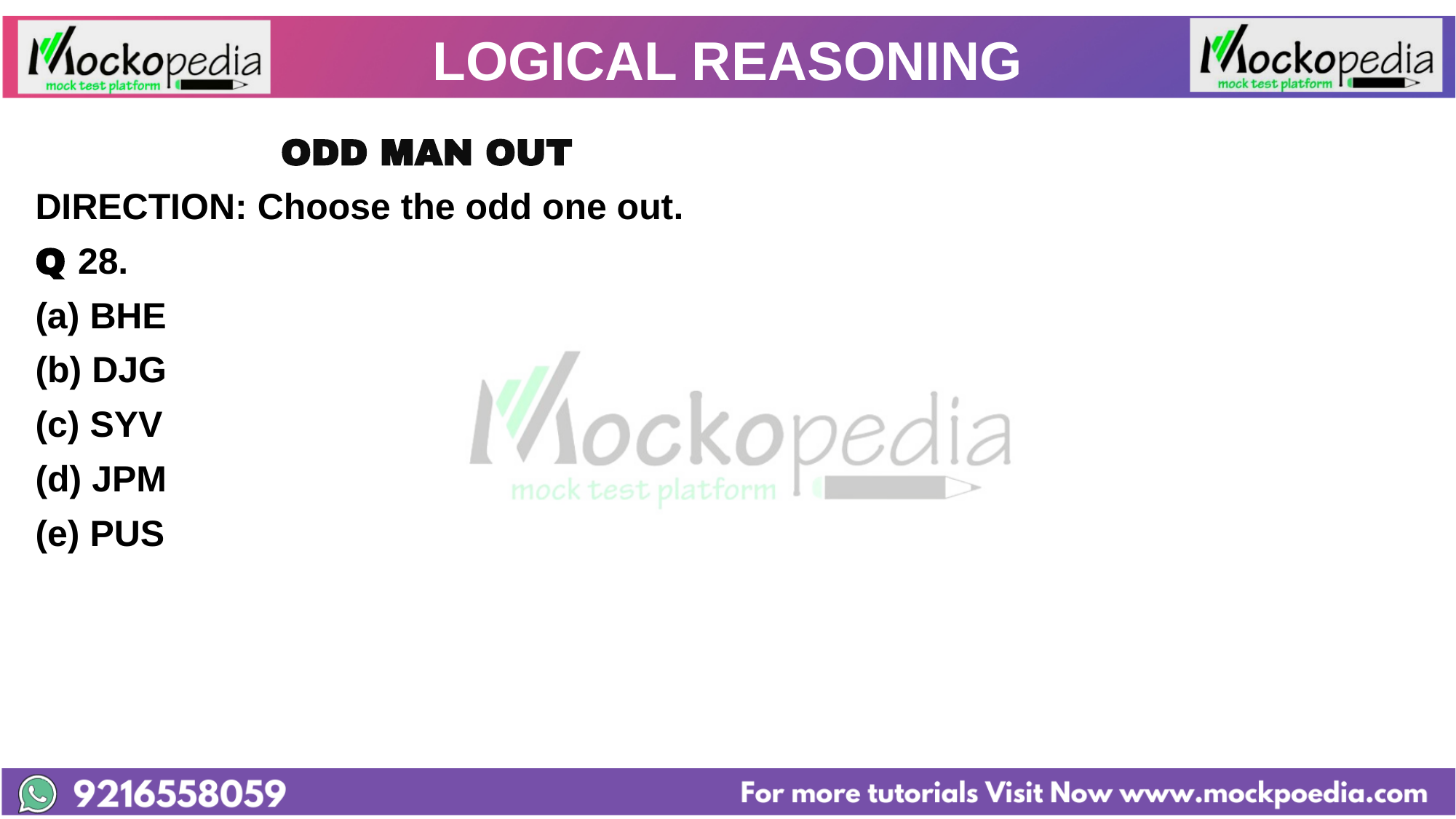

# LOGICAL REASONING
			ODD MAN OUT
DIRECTION: Choose the odd one out.
Q 28.
BHE
(b) DJG
(c) SYV
(d) JPM
(e) PUS